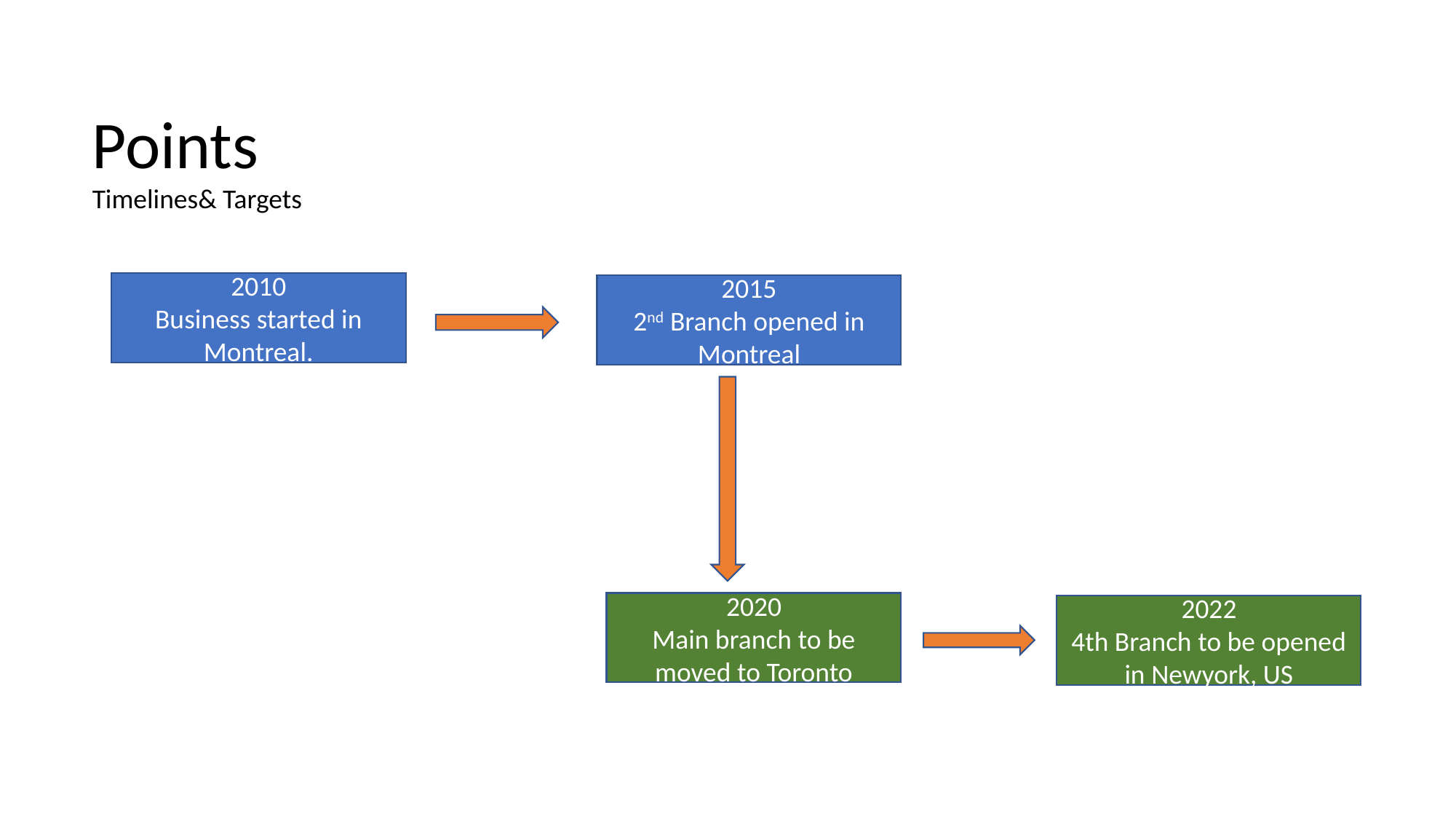

Points
Timelines& Targets

2010
Business started in Montreal.
2015
2nd Branch opened in Montreal

2020
Main branch to be moved to Toronto
2022
4th Branch to be opened in Newyork, US